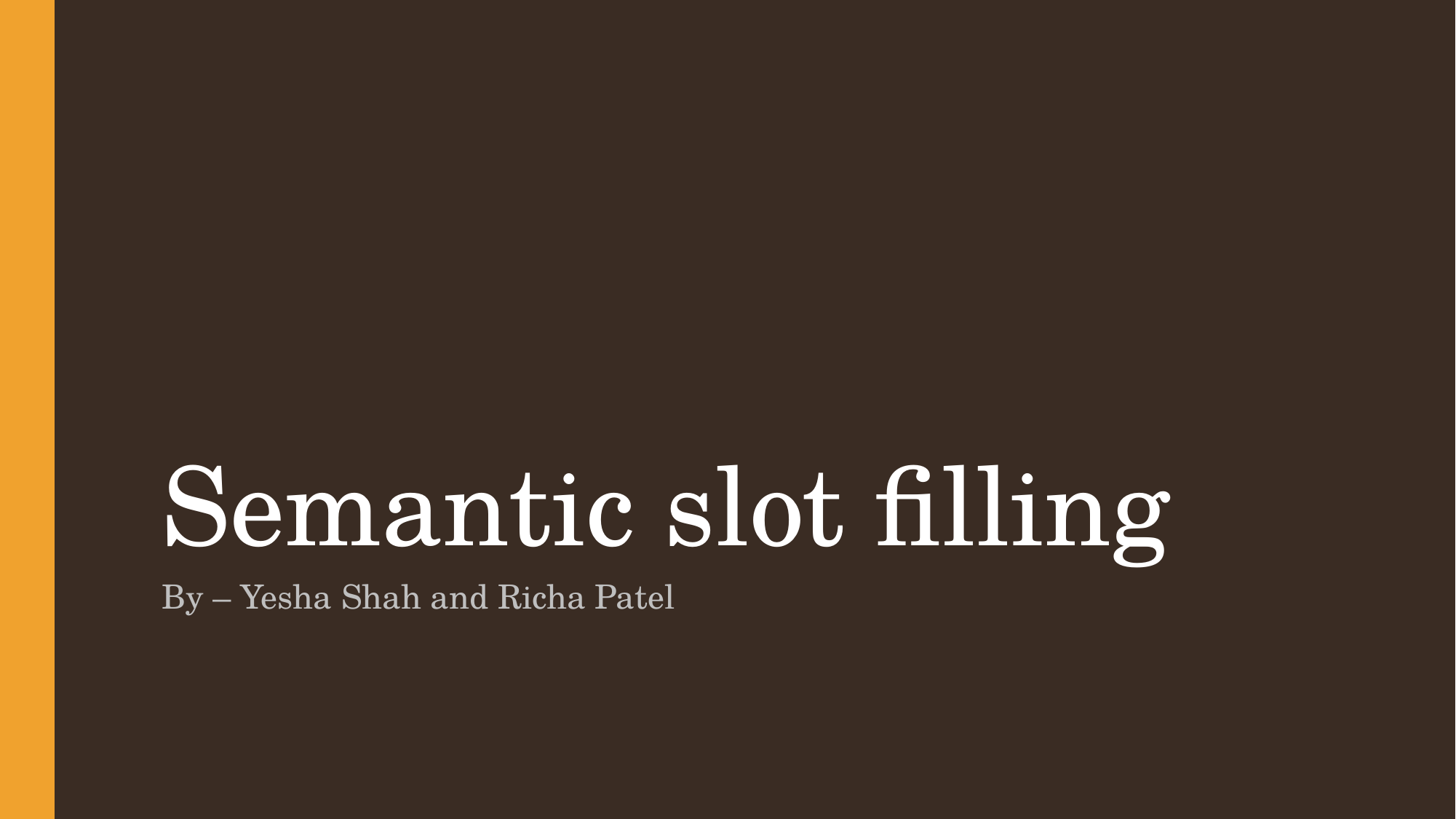

# Semantic slot filling
By – Yesha Shah and Richa Patel